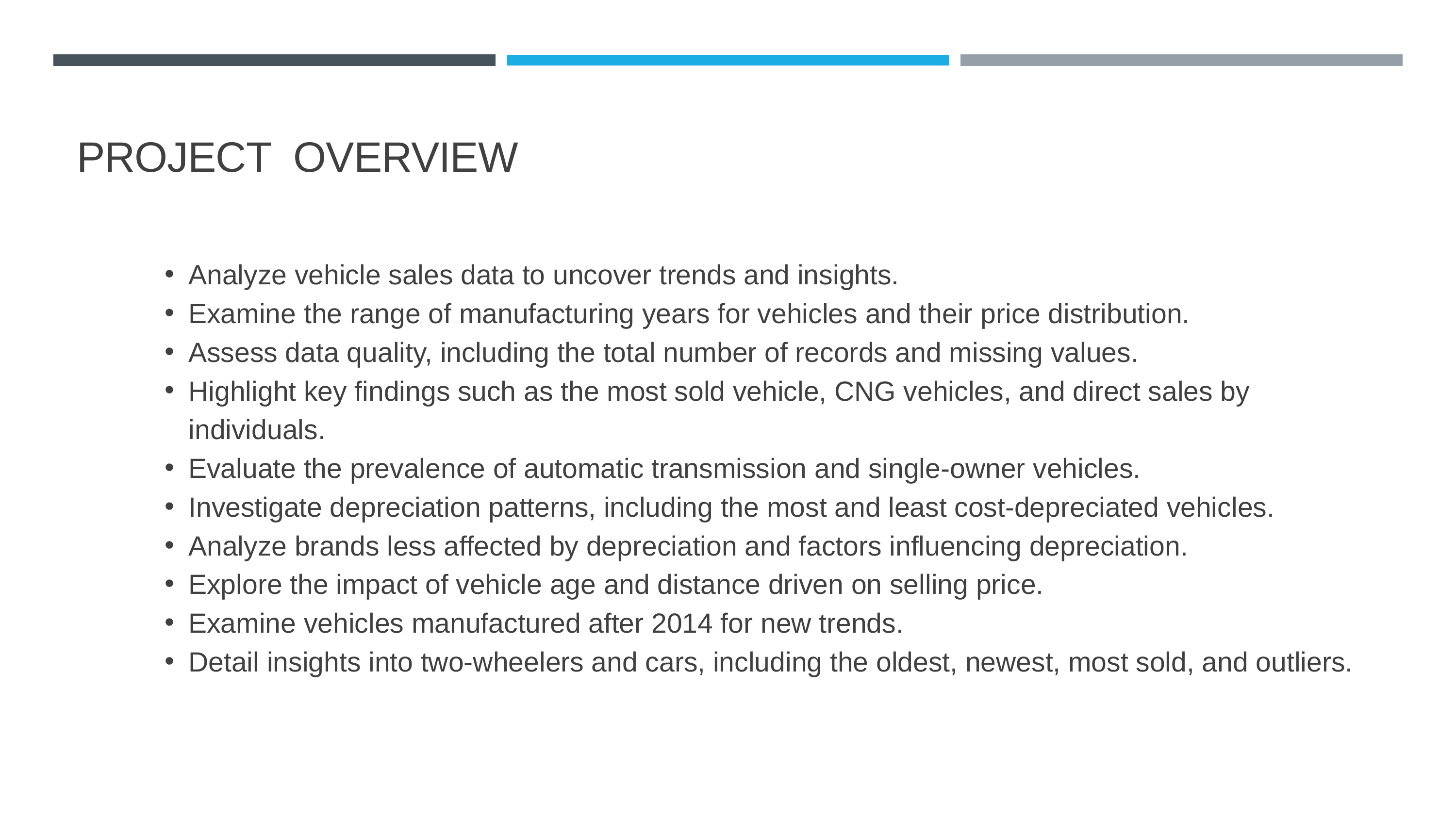

PROJECT  OVERVIEW
Analyze vehicle sales data to uncover trends and insights.
Examine the range of manufacturing years for vehicles and their price distribution.
Assess data quality, including the total number of records and missing values.
Highlight key findings such as the most sold vehicle, CNG vehicles, and direct sales by individuals.
Evaluate the prevalence of automatic transmission and single-owner vehicles.
Investigate depreciation patterns, including the most and least cost-depreciated vehicles.
Analyze brands less affected by depreciation and factors influencing depreciation.
Explore the impact of vehicle age and distance driven on selling price.
Examine vehicles manufactured after 2014 for new trends.
Detail insights into two-wheelers and cars, including the oldest, newest, most sold, and outliers.